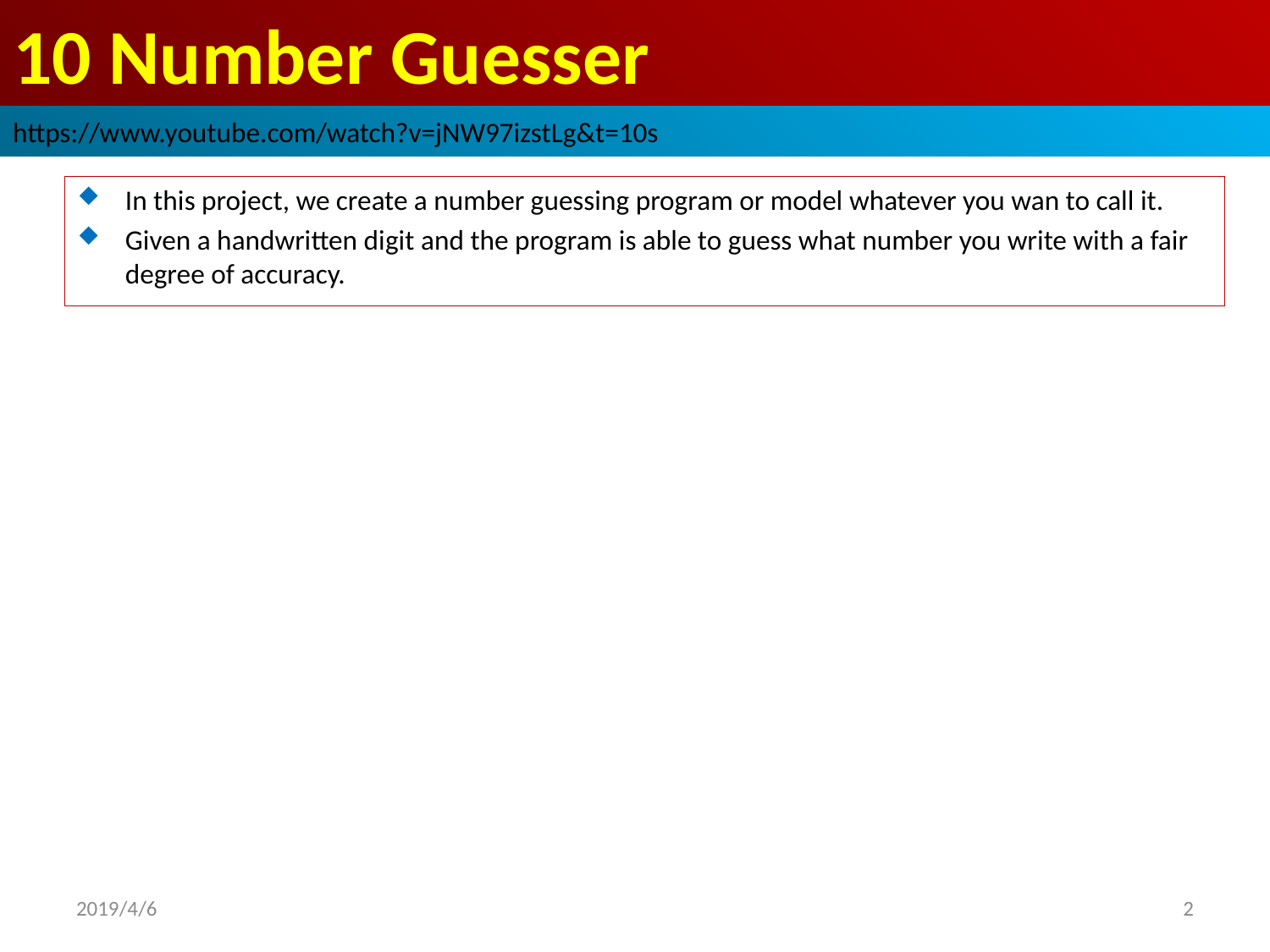

# 10 Number Guesser
https://www.youtube.com/watch?v=jNW97izstLg&t=10s
In this project, we create a number guessing program or model whatever you wan to call it.
Given a handwritten digit and the program is able to guess what number you write with a fair degree of accuracy.
2019/4/6
2